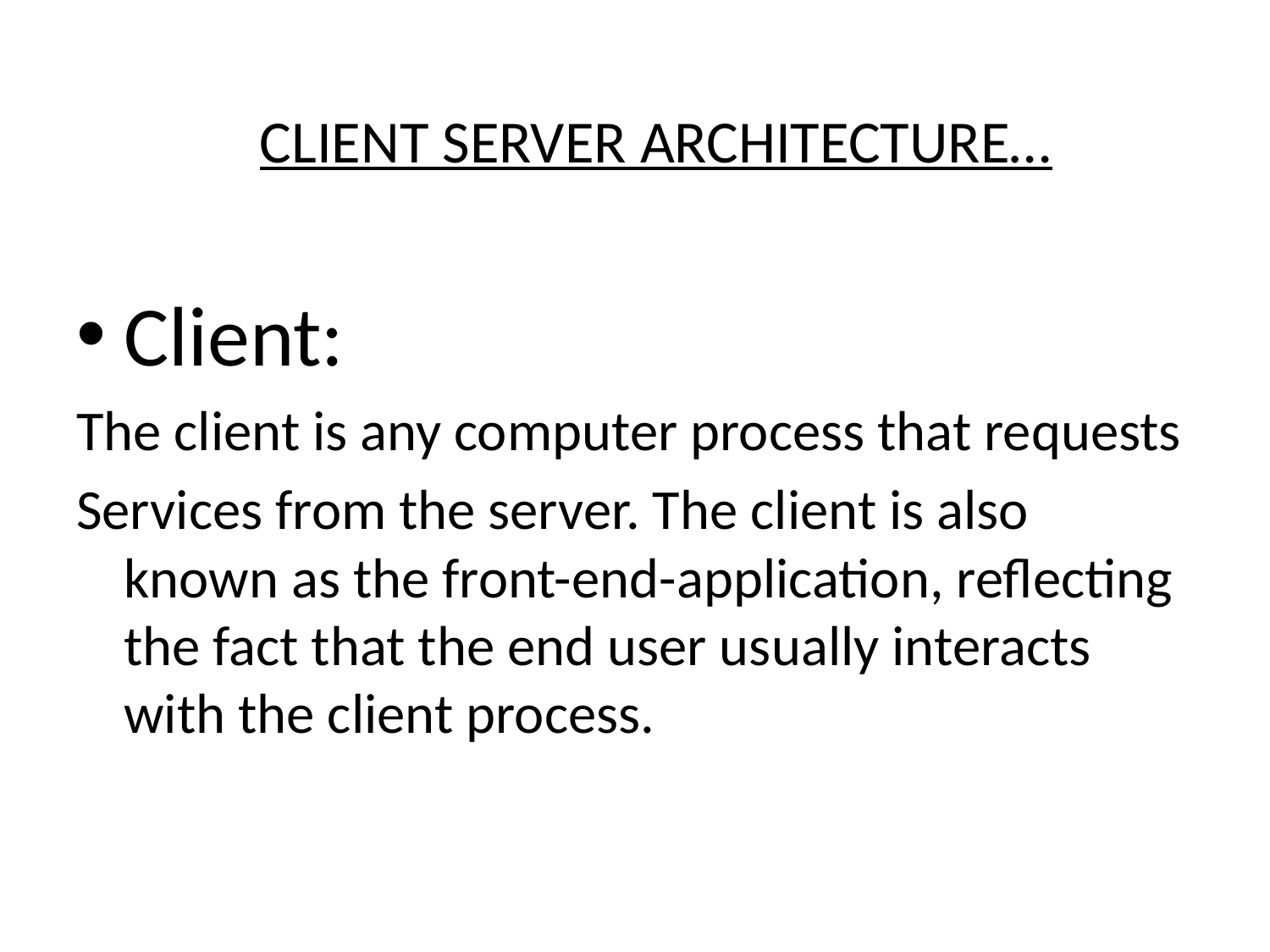

# CLIENT SERVER ARCHITECTURE…
Client:
The client is any computer process that requests
Services from the server. The client is also known as the front-end-application, reflecting the fact that the end user usually interacts with the client process.